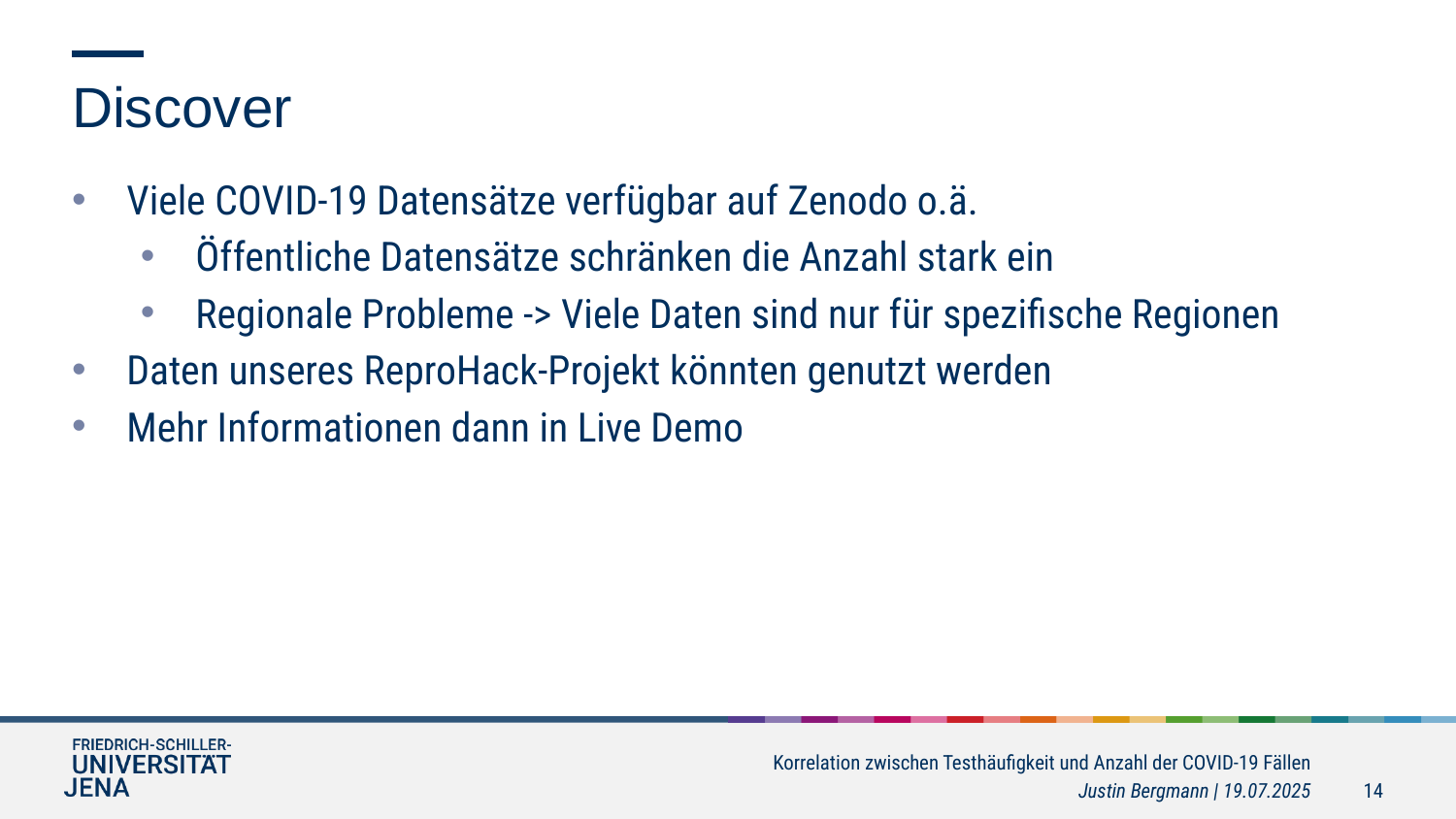

Discover
Viele COVID-19 Datensätze verfügbar auf Zenodo o.ä.
Öffentliche Datensätze schränken die Anzahl stark ein
Regionale Probleme -> Viele Daten sind nur für spezifische Regionen
Daten unseres ReproHack-Projekt könnten genutzt werden
Mehr Informationen dann in Live Demo
Korrelation zwischen Testhäufigkeit und Anzahl der COVID-19 Fällen
Justin Bergmann | 19.07.2025